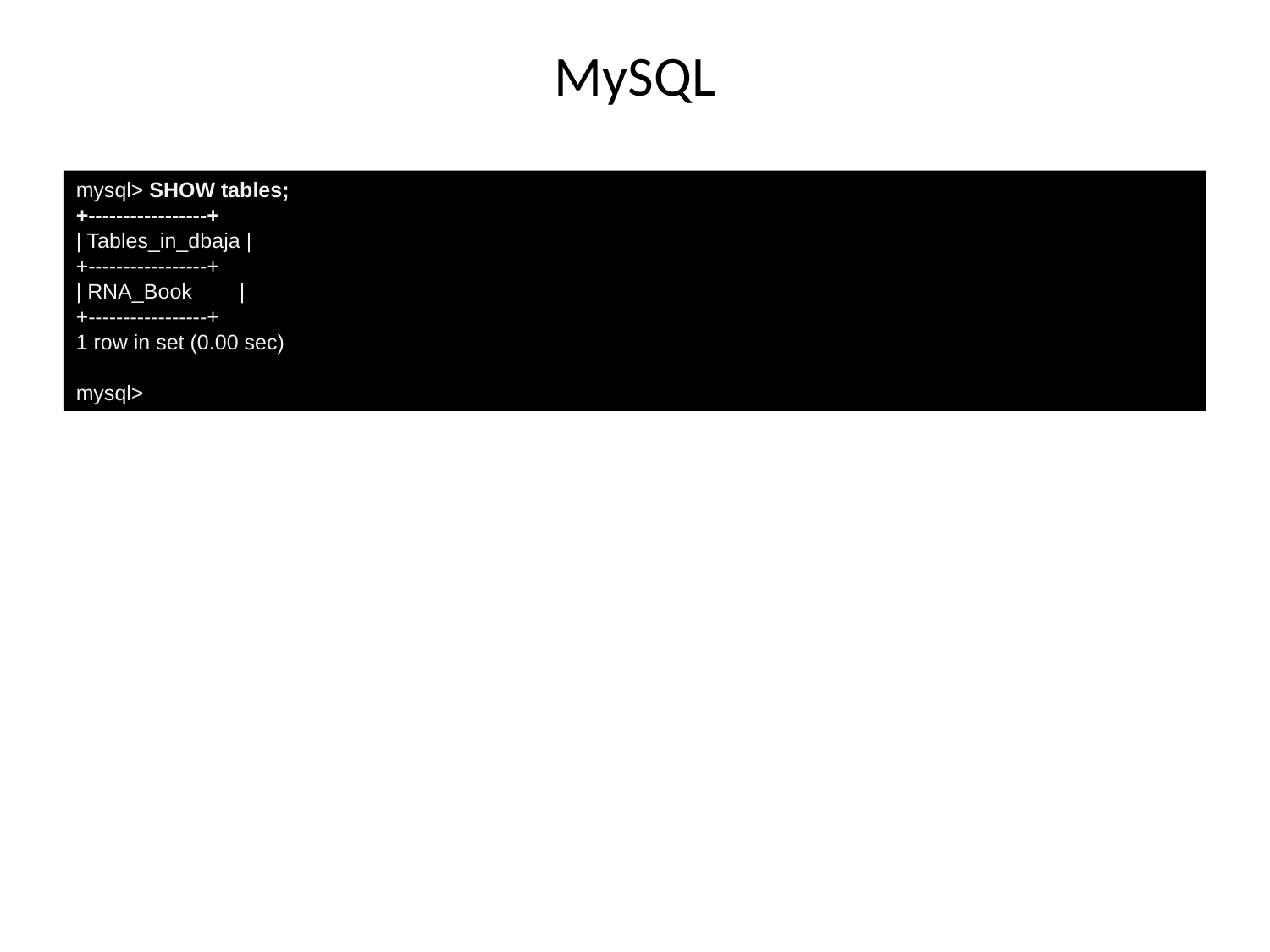

# MySQL
mysql> SHOW tables;
+-----------------+
| Tables_in_dbaja |
+-----------------+
| RNA_Book        |
+-----------------+
1 row in set (0.00 sec)

mysql>